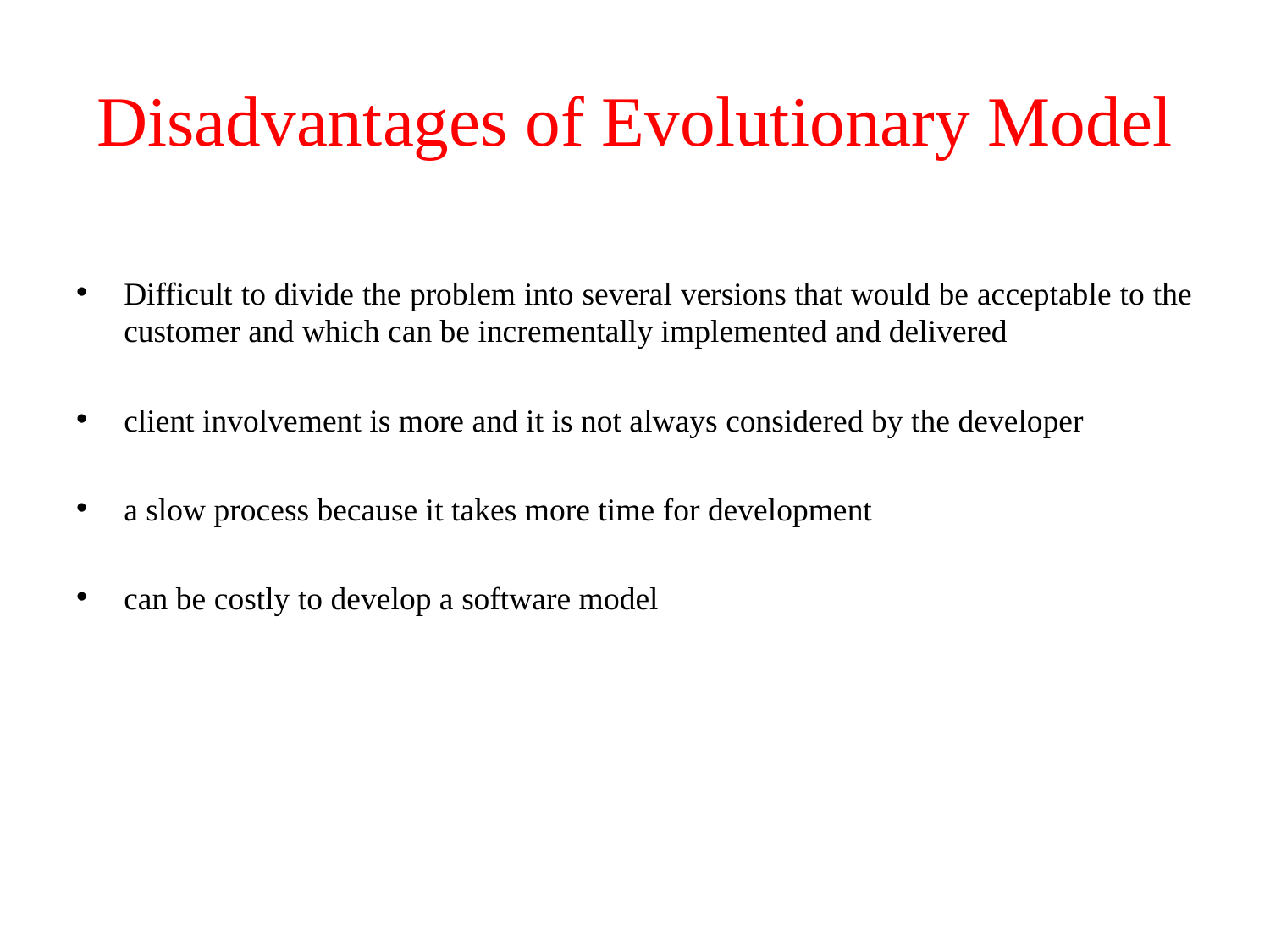

# Disadvantages of Evolutionary Model

Difficult to divide the problem into several versions that would be acceptable to the customer and which can be incrementally implemented and delivered

client involvement is more and it is not always considered by the developer

a slow process because it takes more time for development

can be costly to develop a software model